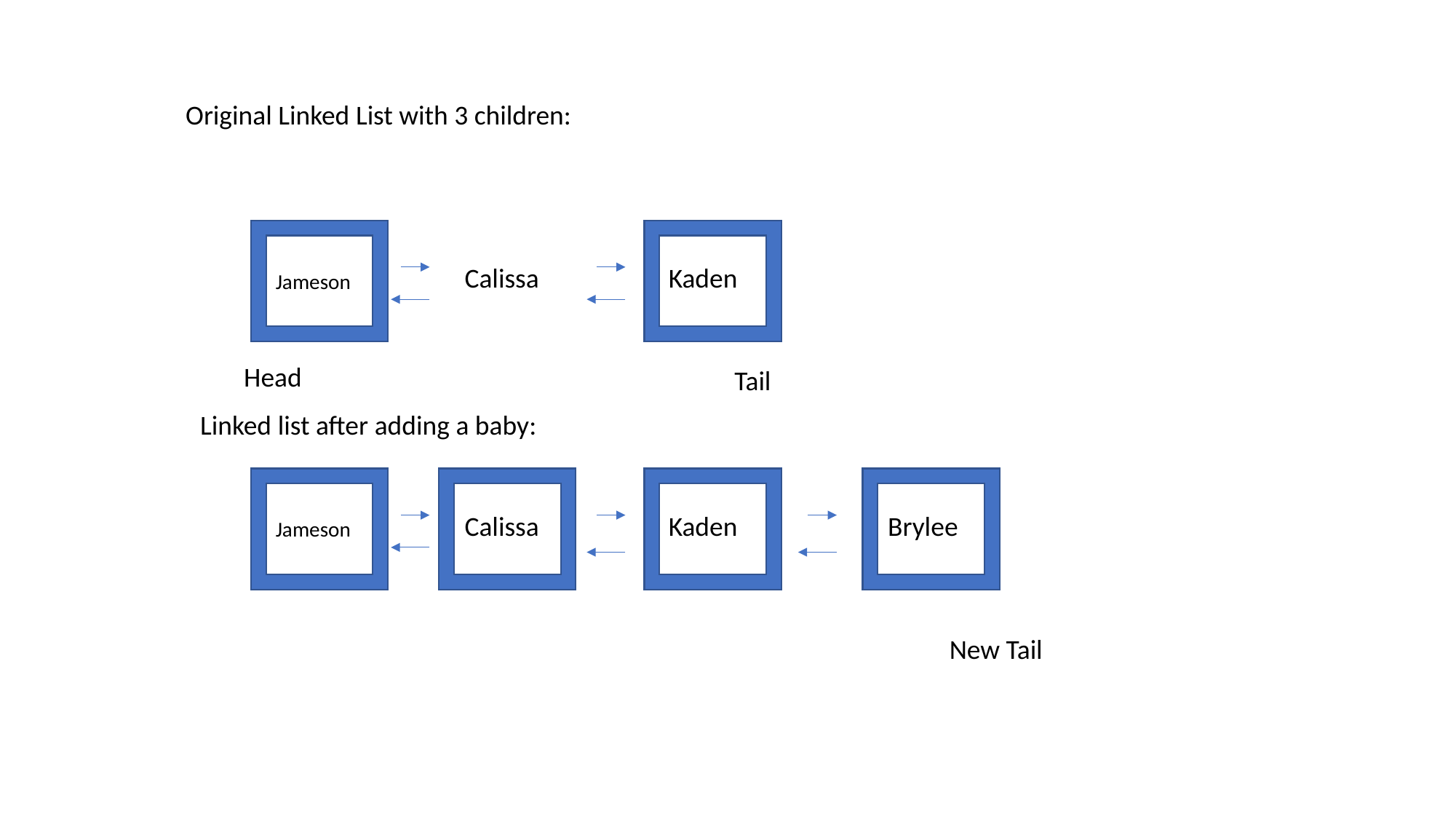

Original Linked List with 3 children:

#
Calissa
Kaden
Jameson
Head
Tail
Linked list after adding a baby:

Calissa
Kaden
Brylee
Jameson
New Tail